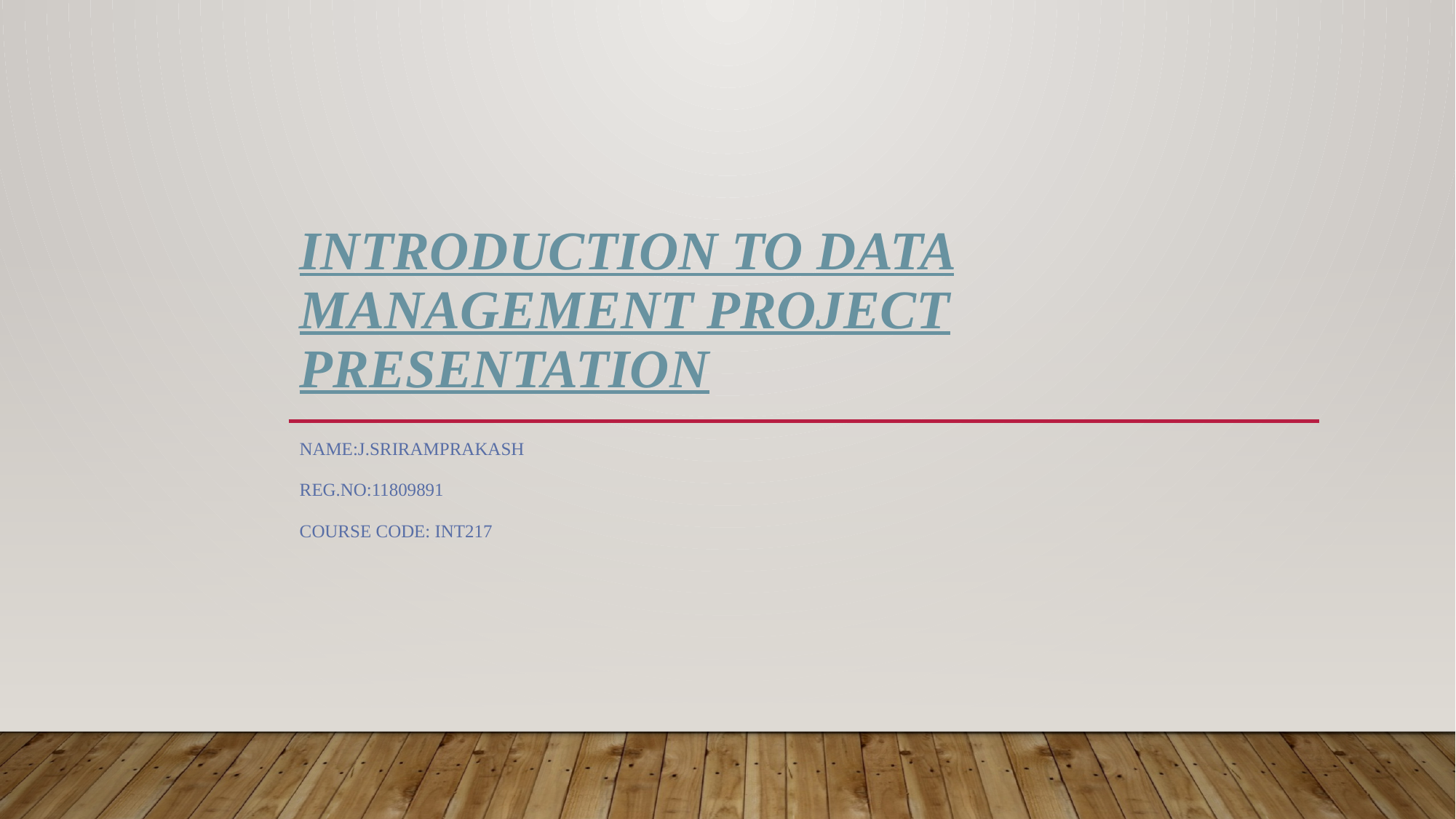

# INTRODUCTION TO DATA MANAGEMENT project presentation
NAME:J.SRIRAMPRAKASH
REG.NO:11809891
COURSE CODE: INT217